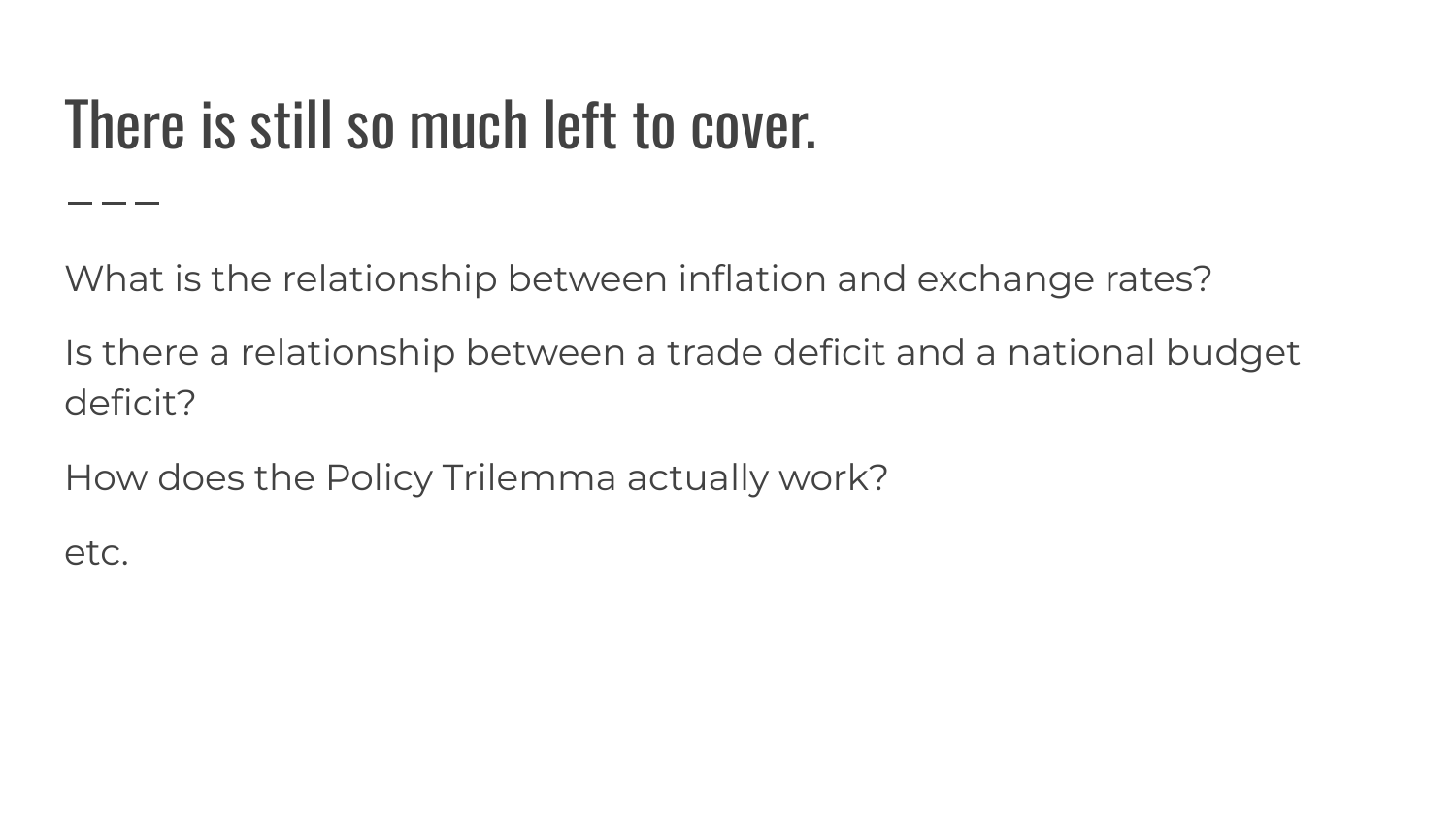

# There is still so much left to cover.
What is the relationship between inflation and exchange rates?
Is there a relationship between a trade deficit and a national budget deficit?
How does the Policy Trilemma actually work?
etc.